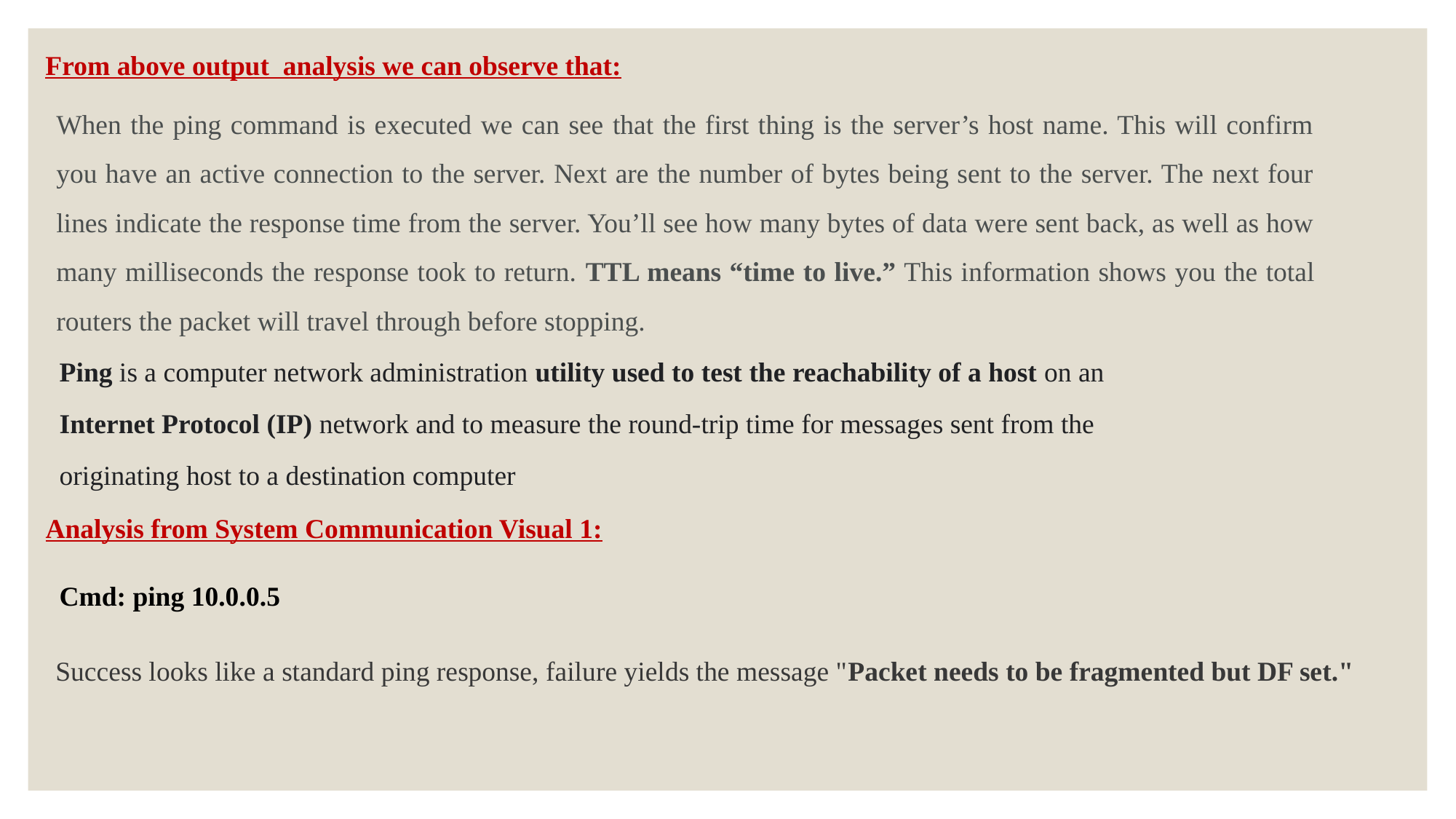

From above output  analysis we can observe that:
When the ping command is executed we can see that the first thing is the server’s host name. This will confirm you have an active connection to the server. Next are the number of bytes being sent to the server. The next four lines indicate the response time from the server. You’ll see how many bytes of data were sent back, as well as how many milliseconds the response took to return. TTL means “time to live.” This information shows you the total routers the packet will travel through before stopping.
  Ping is a computer network administration utility used to test the reachability of a host on an
  Internet Protocol (IP) network and to measure the round-trip time for messages sent from the
  originating host to a destination computer
Analysis from System Communication Visual 1:
  Cmd: ping 10.0.0.5
Success looks like a standard ping response, failure yields the message "Packet needs to be fragmented but DF set."